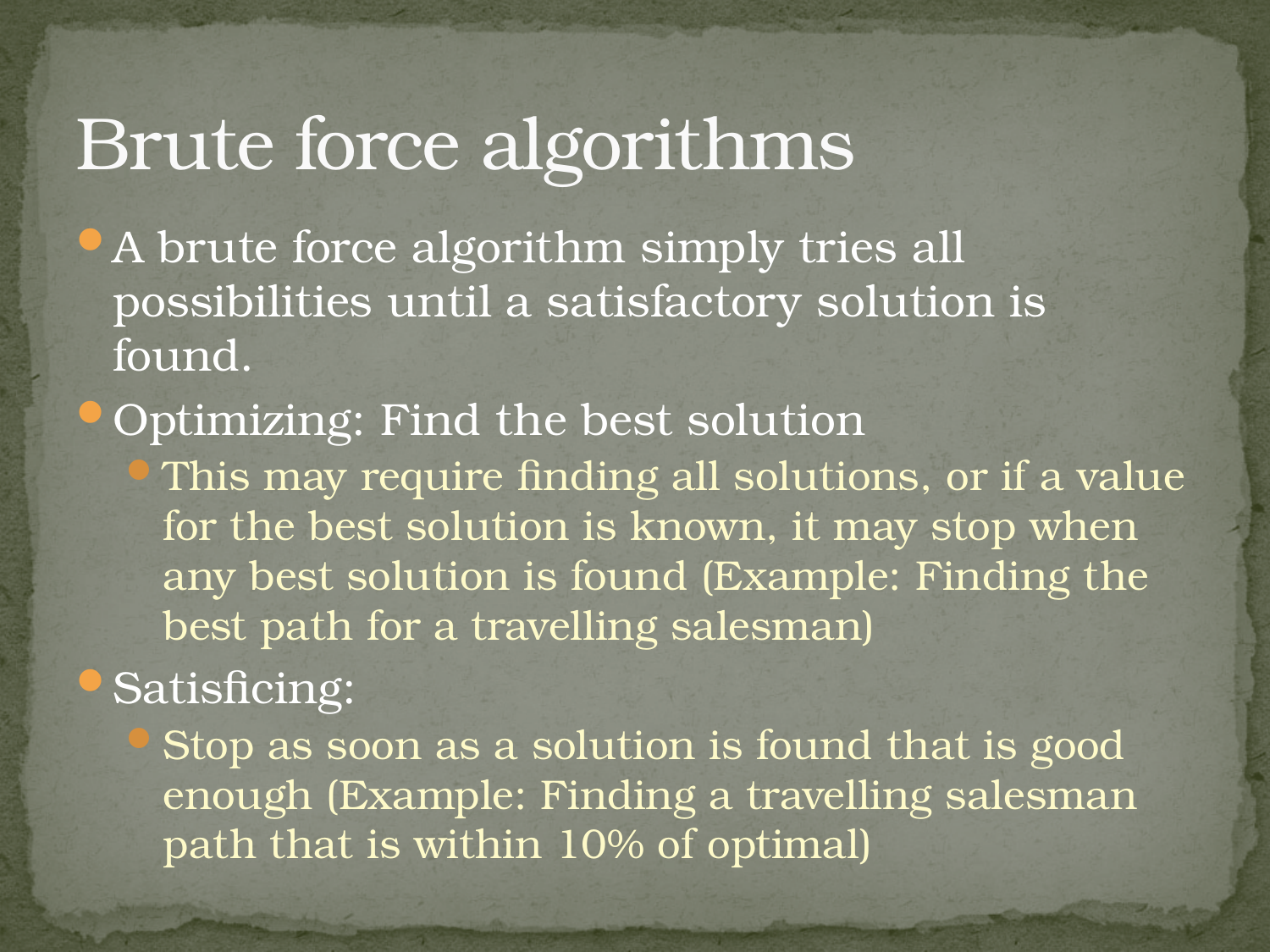

# Brute force algorithms
A brute force algorithm simply tries all possibilities until a satisfactory solution is found.
Optimizing: Find the best solution
This may require finding all solutions, or if a value for the best solution is known, it may stop when any best solution is found (Example: Finding the best path for a travelling salesman)
Satisficing:
Stop as soon as a solution is found that is good enough (Example: Finding a travelling salesman path that is within 10% of optimal)